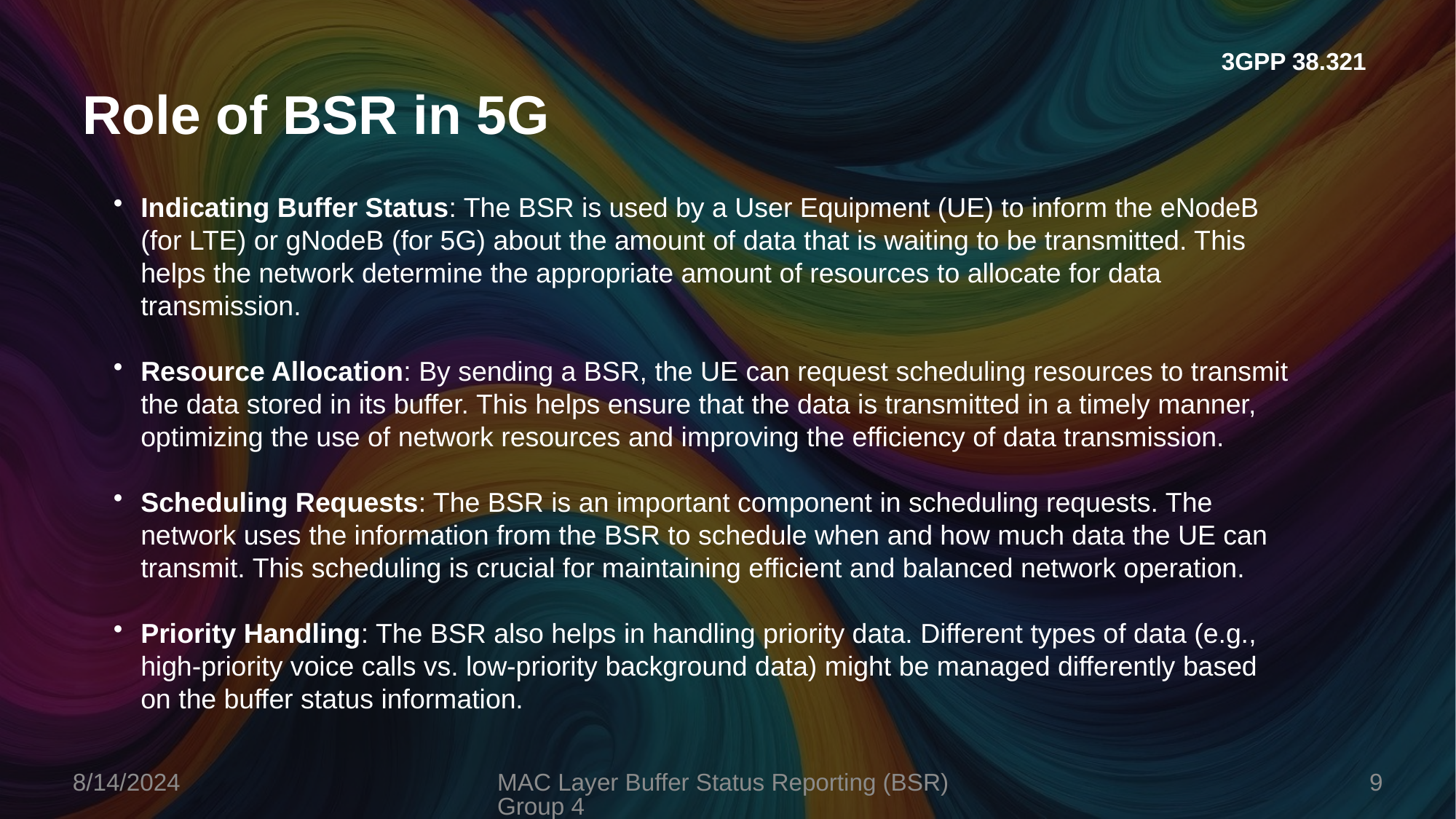

3GPP 38.321
# Role of BSR in 5G

Indicating Buffer Status: The BSR is used by a User Equipment (UE) to inform the eNodeB (for LTE) or gNodeB (for 5G) about the amount of data that is waiting to be transmitted. This helps the network determine the appropriate amount of resources to allocate for data transmission.

Resource Allocation: By sending a BSR, the UE can request scheduling resources to transmit the data stored in its buffer. This helps ensure that the data is transmitted in a timely manner, optimizing the use of network resources and improving the efficiency of data transmission.

Scheduling Requests: The BSR is an important component in scheduling requests. The network uses the information from the BSR to schedule when and how much data the UE can transmit. This scheduling is crucial for maintaining efficient and balanced network operation.

Priority Handling: The BSR also helps in handling priority data. Different types of data (e.g., high-priority voice calls vs. low-priority background data) might be managed differently based on the buffer status information.

8/14/2024
MAC Layer Buffer Status Reporting (BSR) Group 4
9